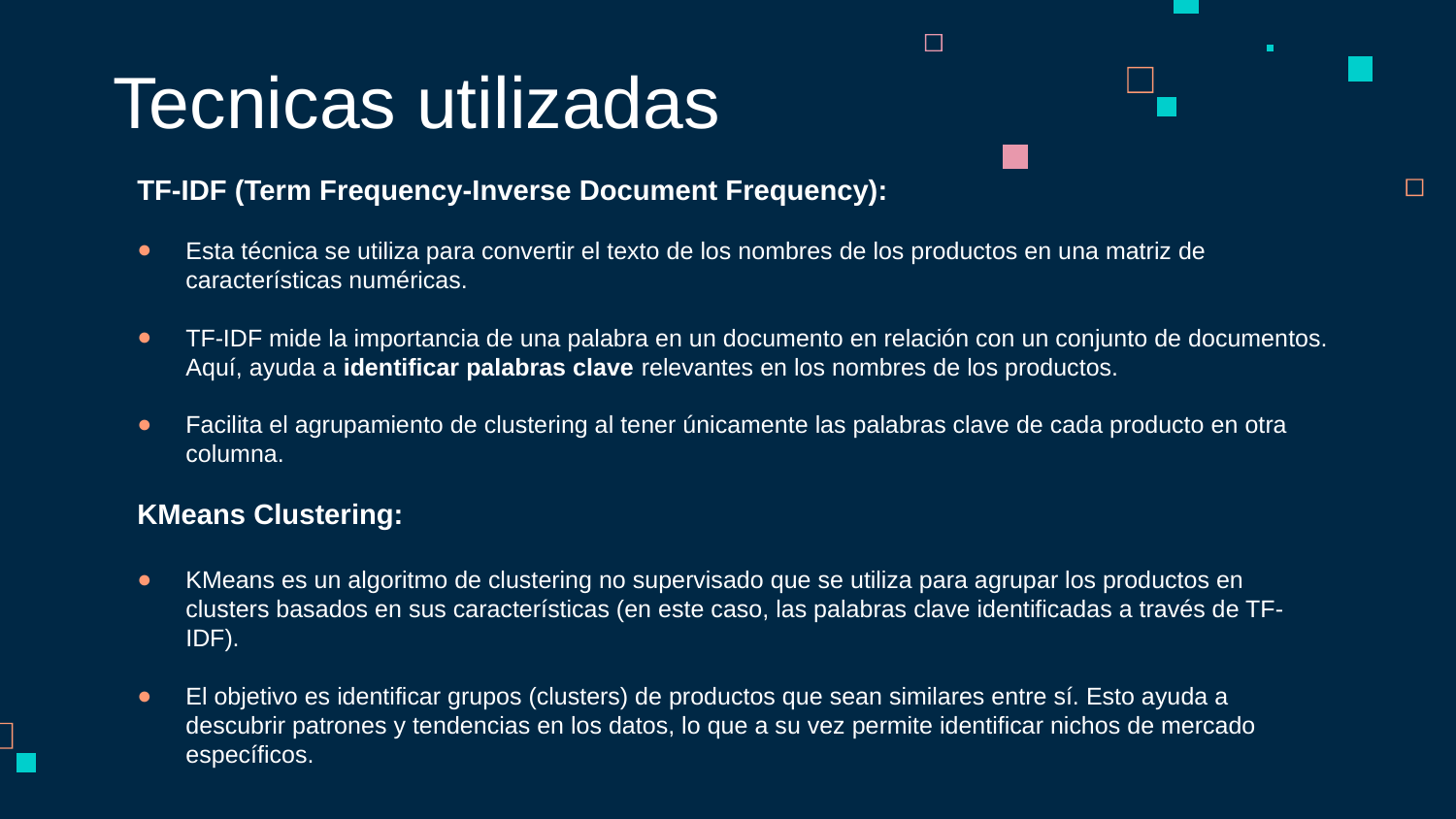

# Tecnicas utilizadas
TF-IDF (Term Frequency-Inverse Document Frequency):

Esta técnica se utiliza para convertir el texto de los nombres de los productos en una matriz de características numéricas.

TF-IDF mide la importancia de una palabra en un documento en relación con un conjunto de documentos. Aquí, ayuda a identificar palabras clave relevantes en los nombres de los productos.
Facilita el agrupamiento de clustering al tener únicamente las palabras clave de cada producto en otra columna.

KMeans Clustering:

KMeans es un algoritmo de clustering no supervisado que se utiliza para agrupar los productos en clusters basados en sus características (en este caso, las palabras clave identificadas a través de TF-IDF).

El objetivo es identificar grupos (clusters) de productos que sean similares entre sí. Esto ayuda a descubrir patrones y tendencias en los datos, lo que a su vez permite identificar nichos de mercado específicos.